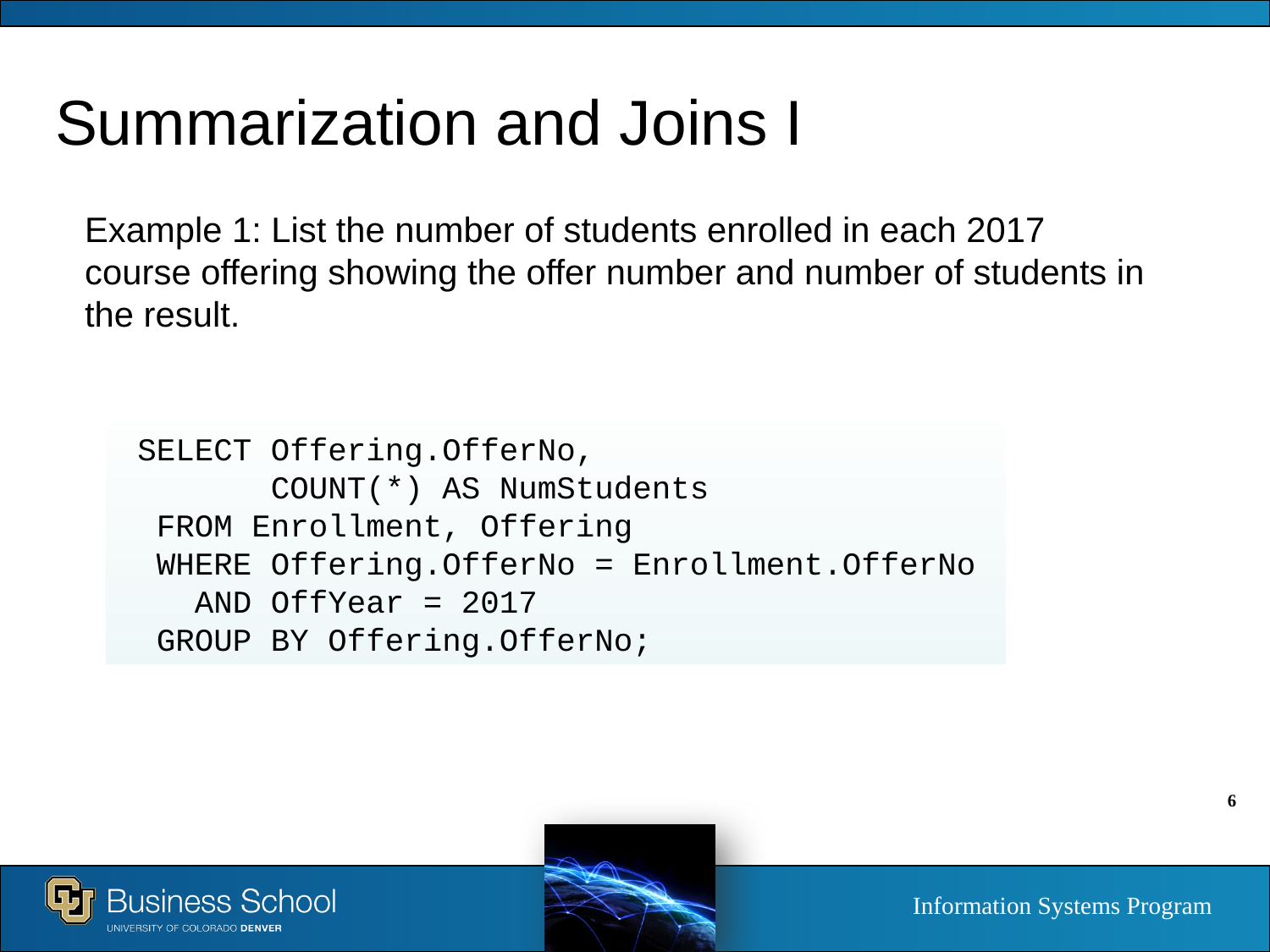

# Summarization and Joins I
Example 1: List the number of students enrolled in each 2017 course offering showing the offer number and number of students in the result.
 SELECT Offering.OfferNo,
        COUNT(*) AS NumStudents
  FROM Enrollment, Offering
  WHERE Offering.OfferNo = Enrollment.OfferNo
    AND OffYear = 2017
  GROUP BY Offering.OfferNo;